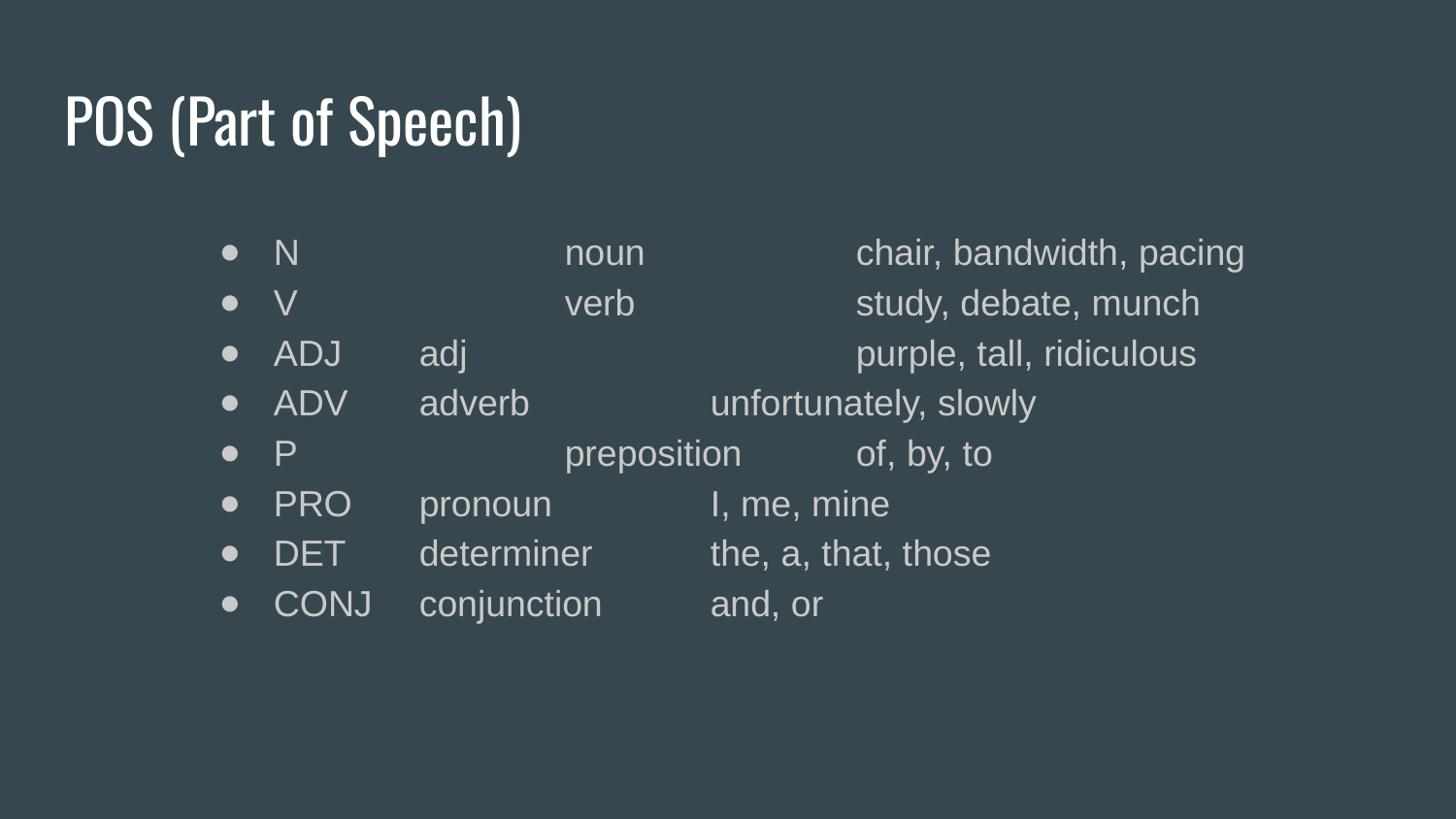

# POS (Part of Speech)
N 		noun 		chair, bandwidth, pacing
V 		verb 		study, debate, munch
ADJ 	adj	 		purple, tall, ridiculous
ADV 	adverb 		unfortunately, slowly
P 		preposition 	of, by, to
PRO 	pronoun 		I, me, mine
DET 	determiner 	the, a, that, those
CONJ 	conjunction	and, or